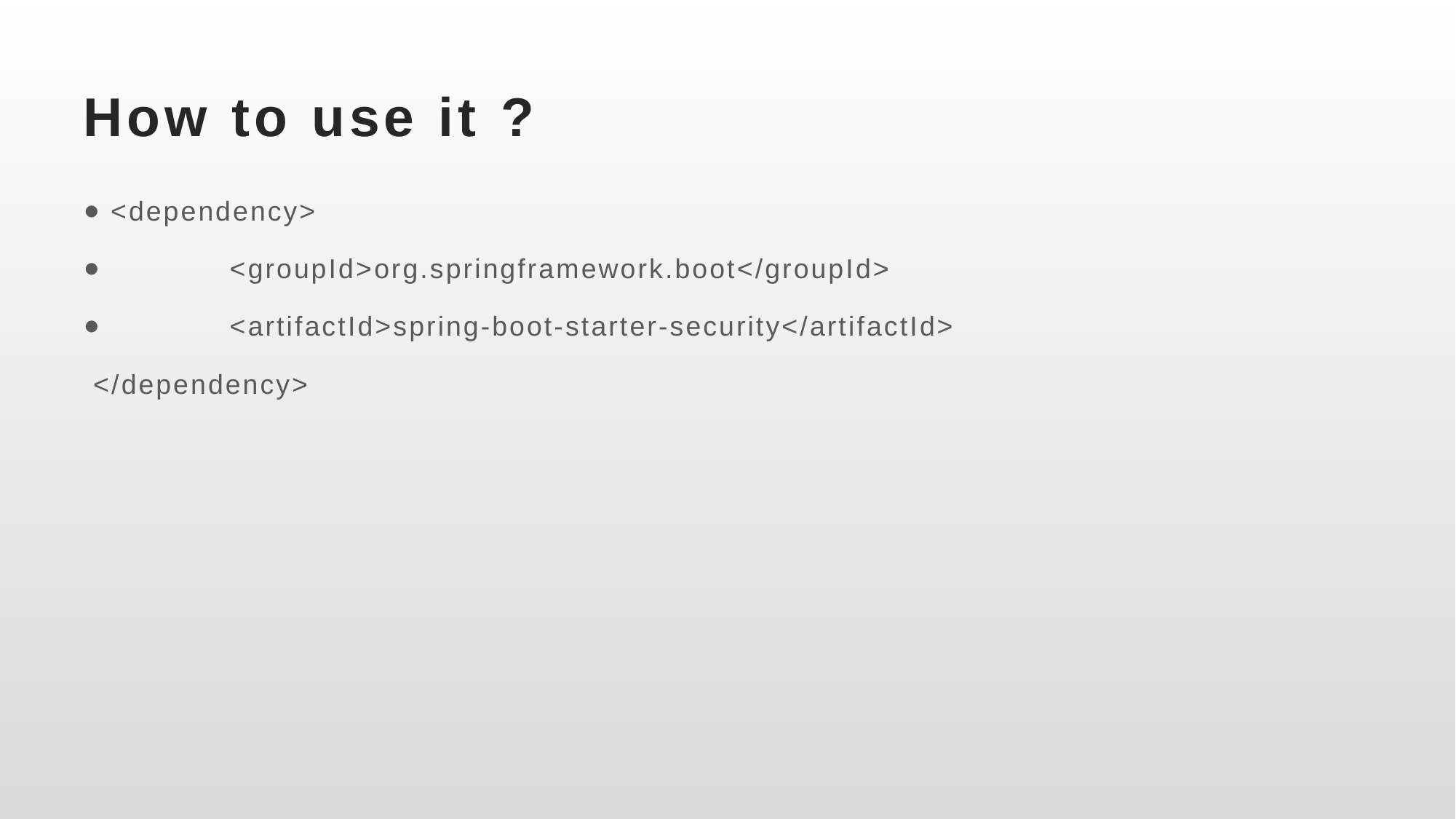

# How to use it ?
<dependency>
            <groupId>org.springframework.boot</groupId>
            <artifactId>spring-boot-starter-security</artifactId>
 </dependency>